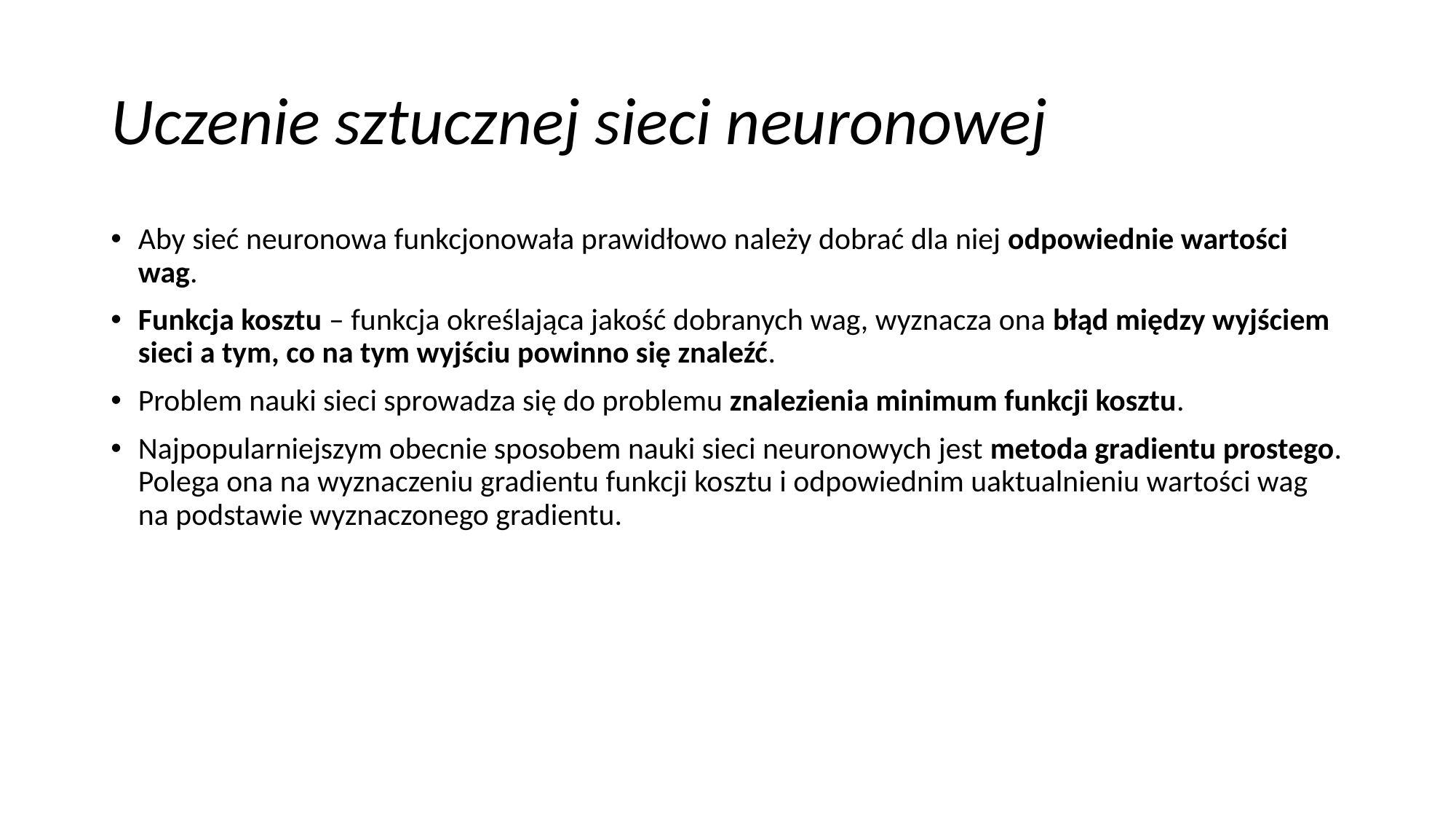

# Uczenie sztucznej sieci neuronowej
Aby sieć neuronowa funkcjonowała prawidłowo należy dobrać dla niej odpowiednie wartości wag.
Funkcja kosztu – funkcja określająca jakość dobranych wag, wyznacza ona błąd między wyjściem sieci a tym, co na tym wyjściu powinno się znaleźć.
Problem nauki sieci sprowadza się do problemu znalezienia minimum funkcji kosztu.
Najpopularniejszym obecnie sposobem nauki sieci neuronowych jest metoda gradientu prostego. Polega ona na wyznaczeniu gradientu funkcji kosztu i odpowiednim uaktualnieniu wartości wag na podstawie wyznaczonego gradientu.